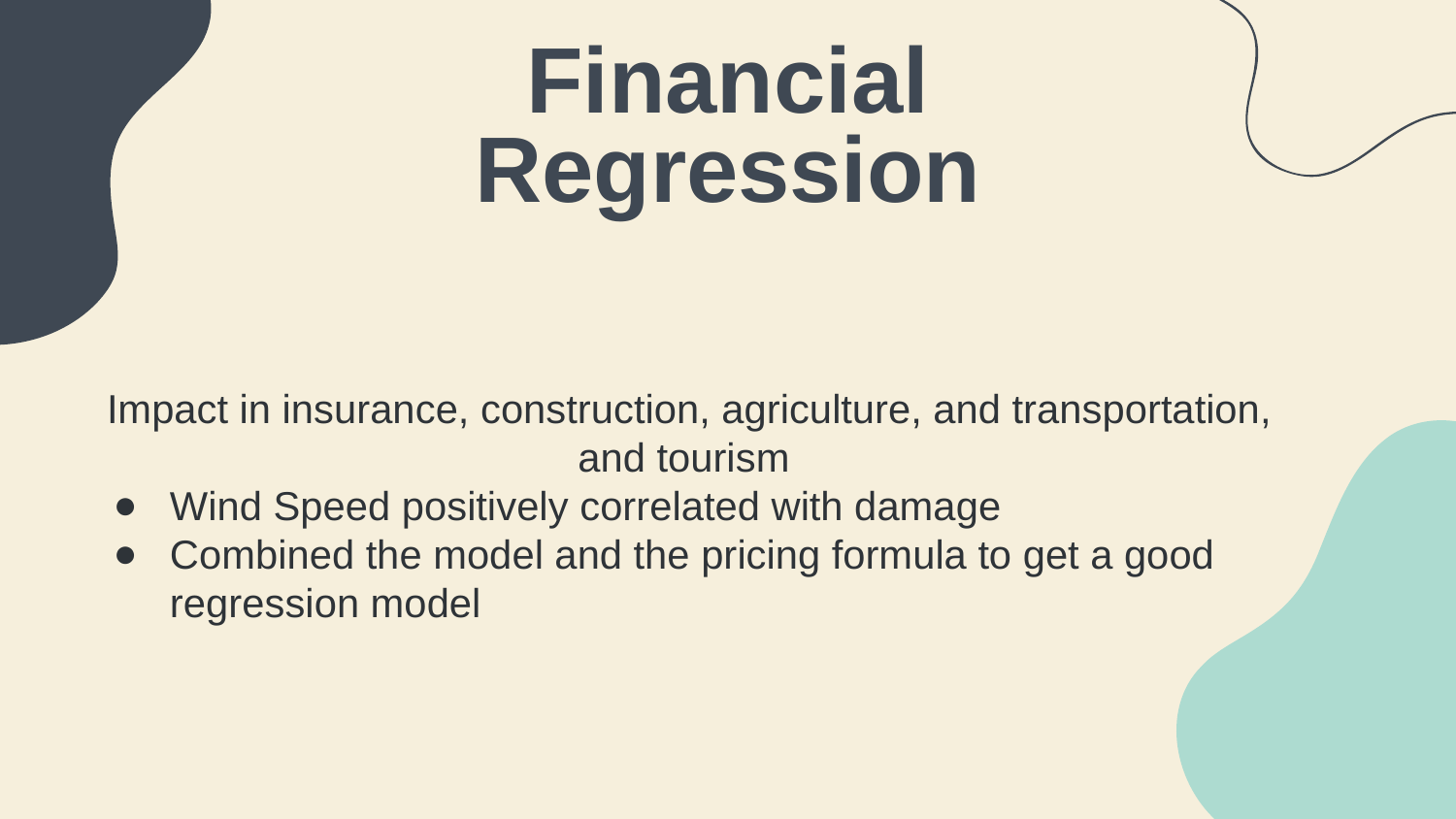

# Financial Regression
Impact in insurance, construction, agriculture, and transportation, and tourism
Wind Speed positively correlated with damage
Combined the model and the pricing formula to get a good regression model